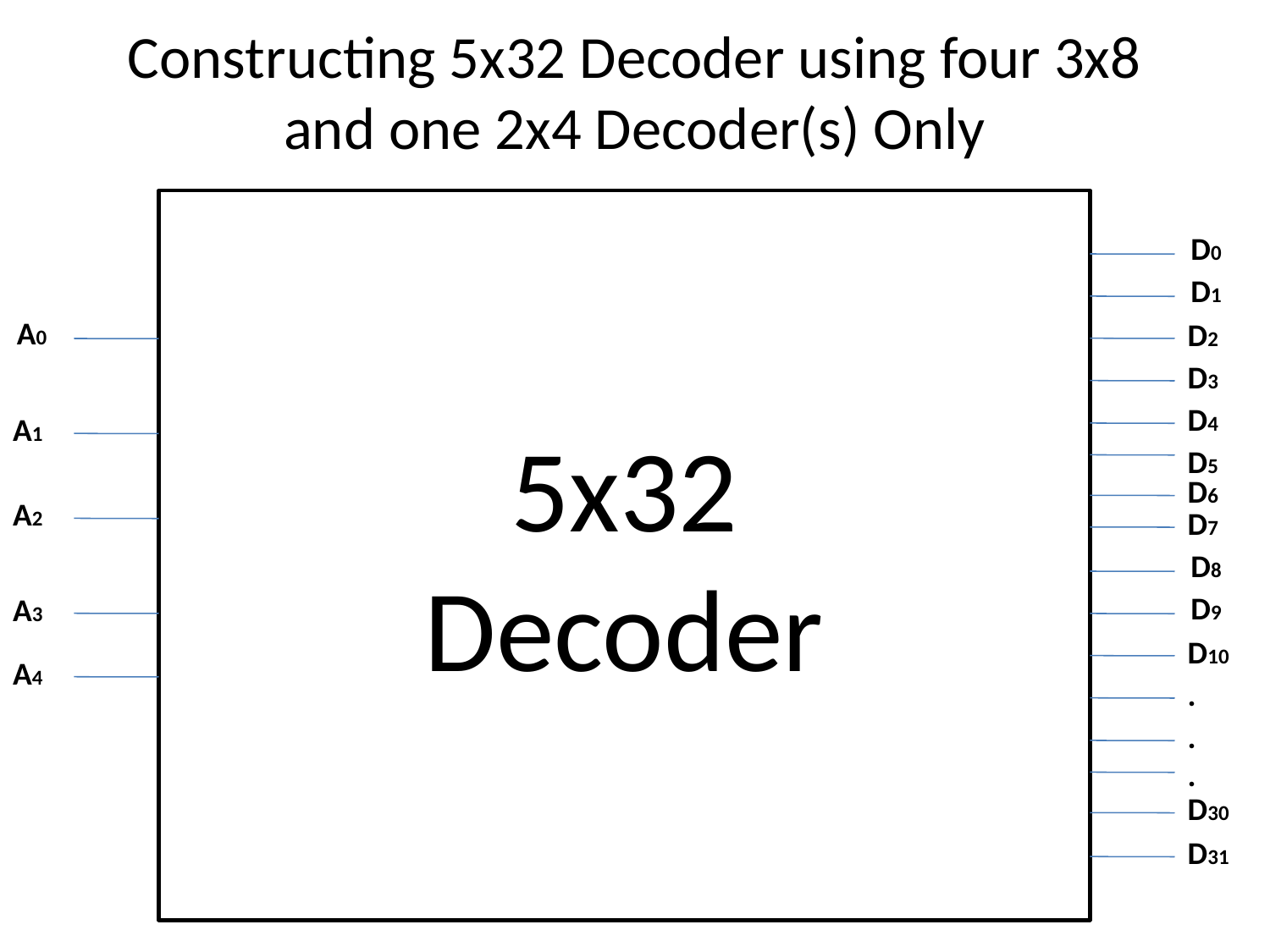

# Constructing 5x32 Decoder using four 3x8 and one 2x4 Decoder(s) Only
5x32
Decoder
D0
D1
A0
D2
D3
D4
A1
D5
D6
A2
D7
D8
D9
A3
D10
A4
.
.
.
D30
D31